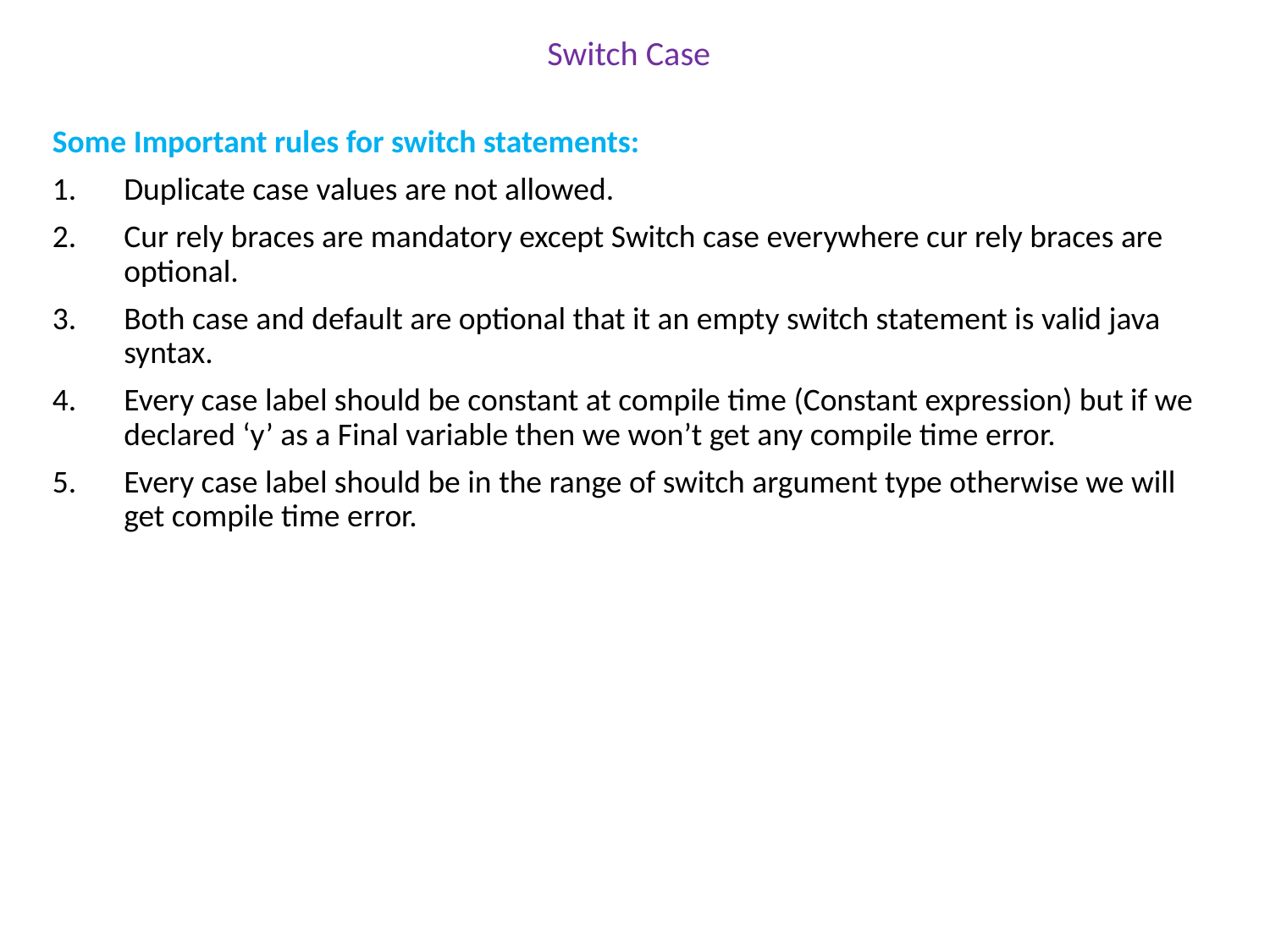

# Switch Case
Some Important rules for switch statements:
Duplicate case values are not allowed.
Cur rely braces are mandatory except Switch case everywhere cur rely braces are optional.
Both case and default are optional that it an empty switch statement is valid java syntax.
Every case label should be constant at compile time (Constant expression) but if we declared ‘y’ as a Final variable then we won’t get any compile time error.
Every case label should be in the range of switch argument type otherwise we will get compile time error.